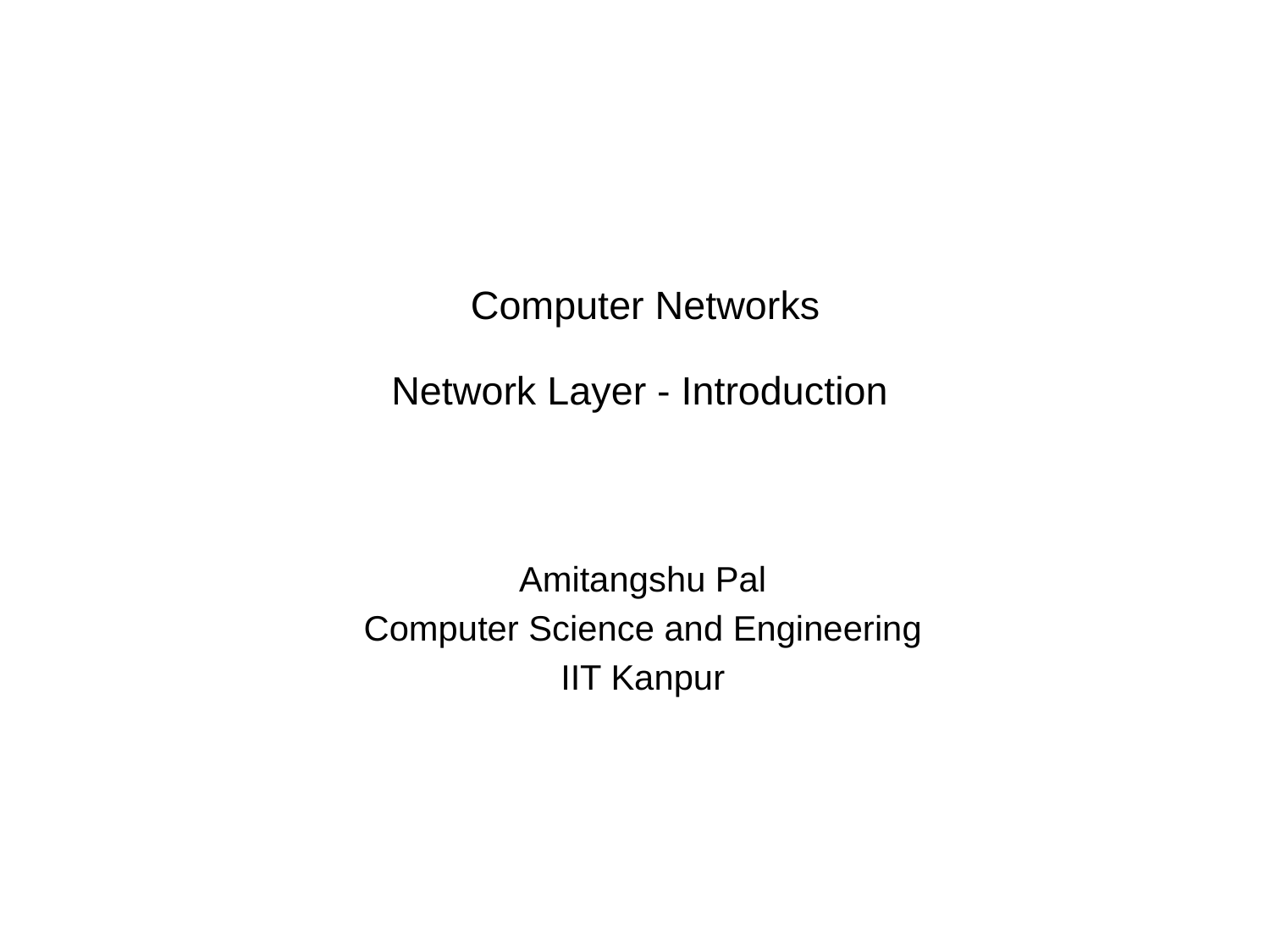

# Computer Networks Network Layer - Introduction
Amitangshu Pal
Computer Science and Engineering
IIT Kanpur